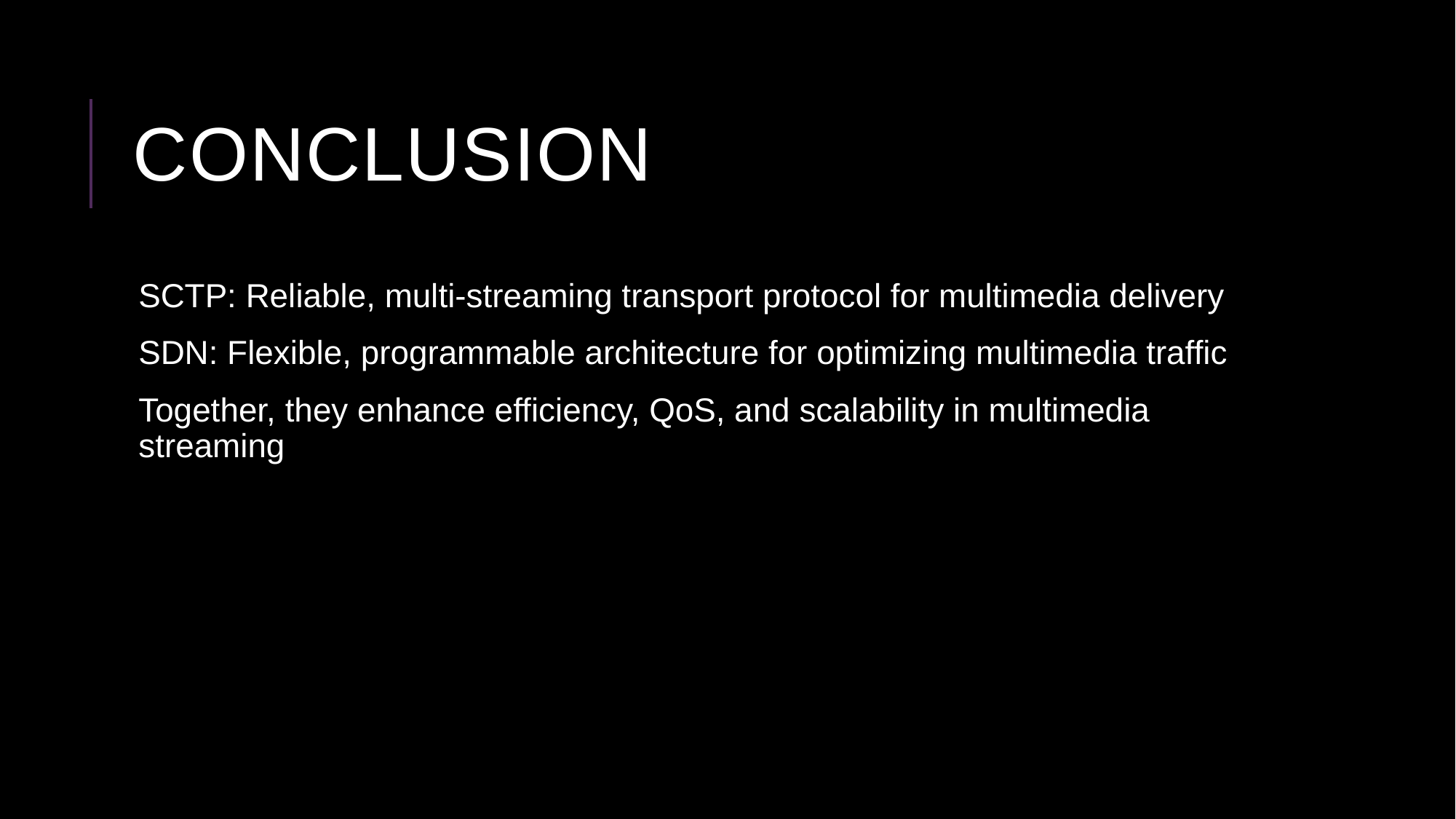

# Conclusion
SCTP: Reliable, multi-streaming transport protocol for multimedia delivery
SDN: Flexible, programmable architecture for optimizing multimedia traffic
Together, they enhance efficiency, QoS, and scalability in multimedia streaming